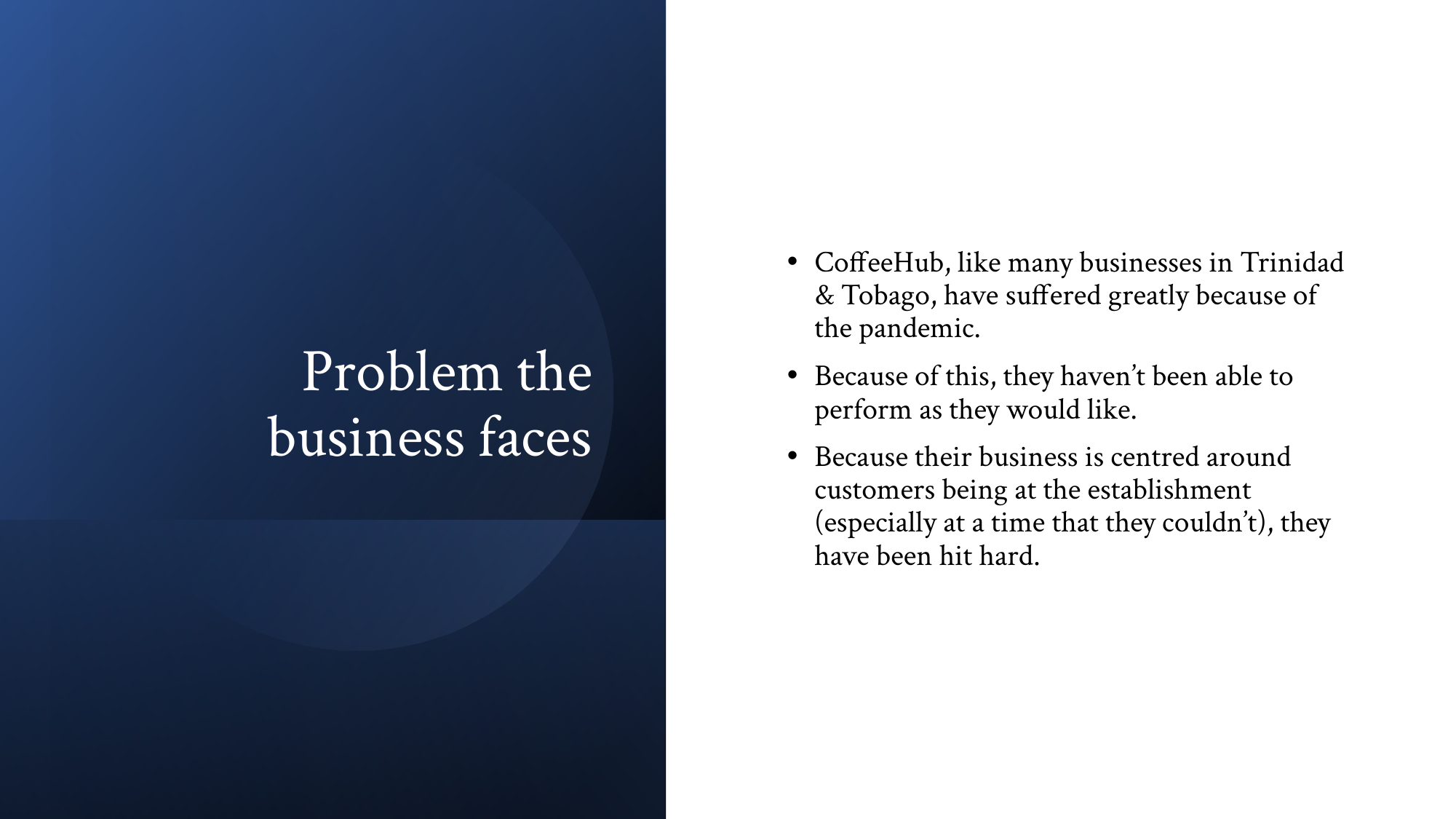

# Problem the business faces

CoffeeHub, like many businesses in Trinidad & Tobago, have suffered greatly because of the pandemic.
Because of this, they haven’t been able to perform as they would like.
Because their business is centred around customers being at the establishment (especially at a time that they couldn’t), they have been hit hard.